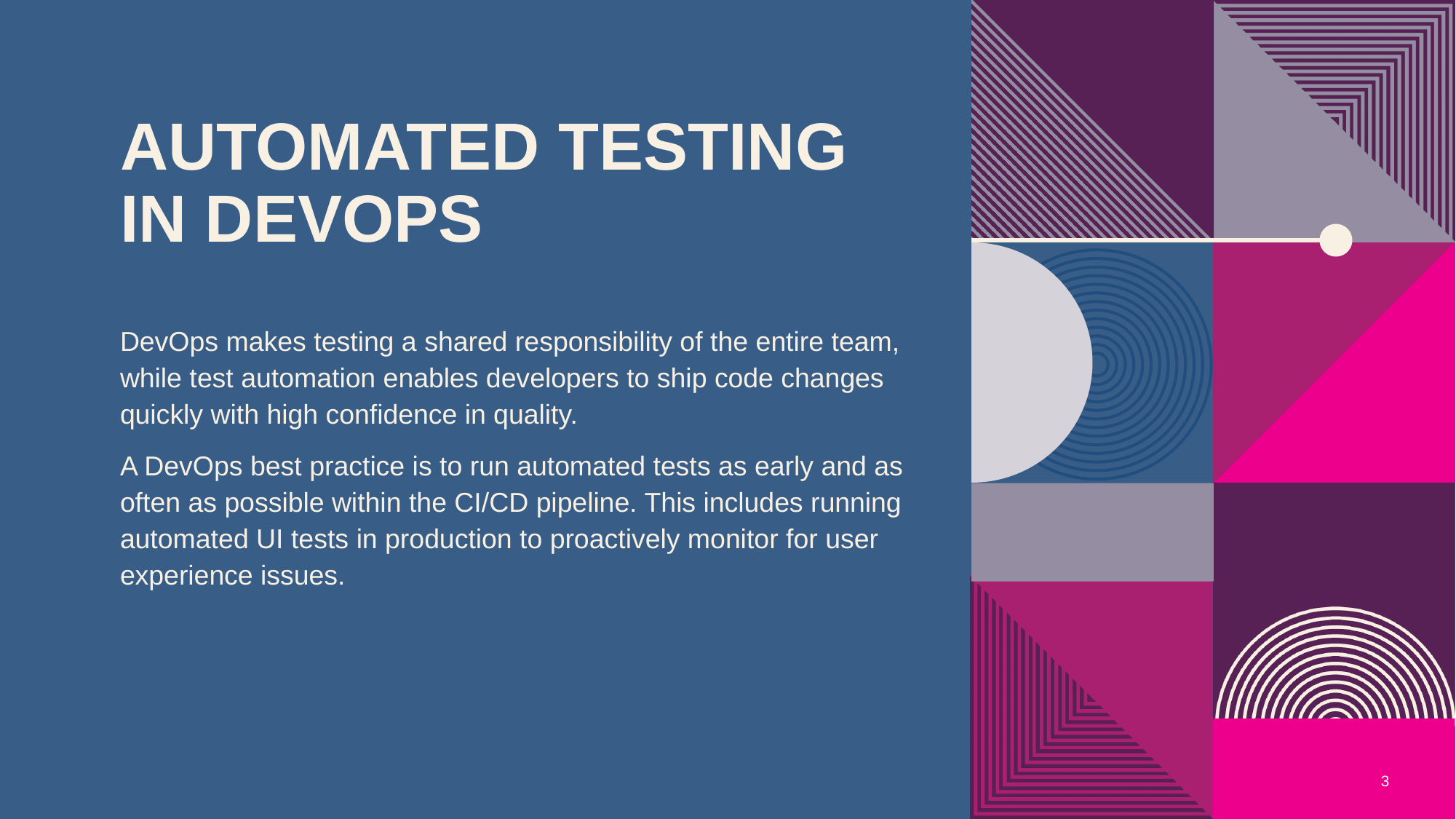

# Automated testing in DevOps

DevOps makes testing a shared responsibility of the entire team, while test automation enables developers to ship code changes quickly with high confidence in quality.
A DevOps best practice is to run automated tests as early and as often as possible within the CI/CD pipeline. This includes running automated UI tests in production to proactively monitor for user experience issues.
3